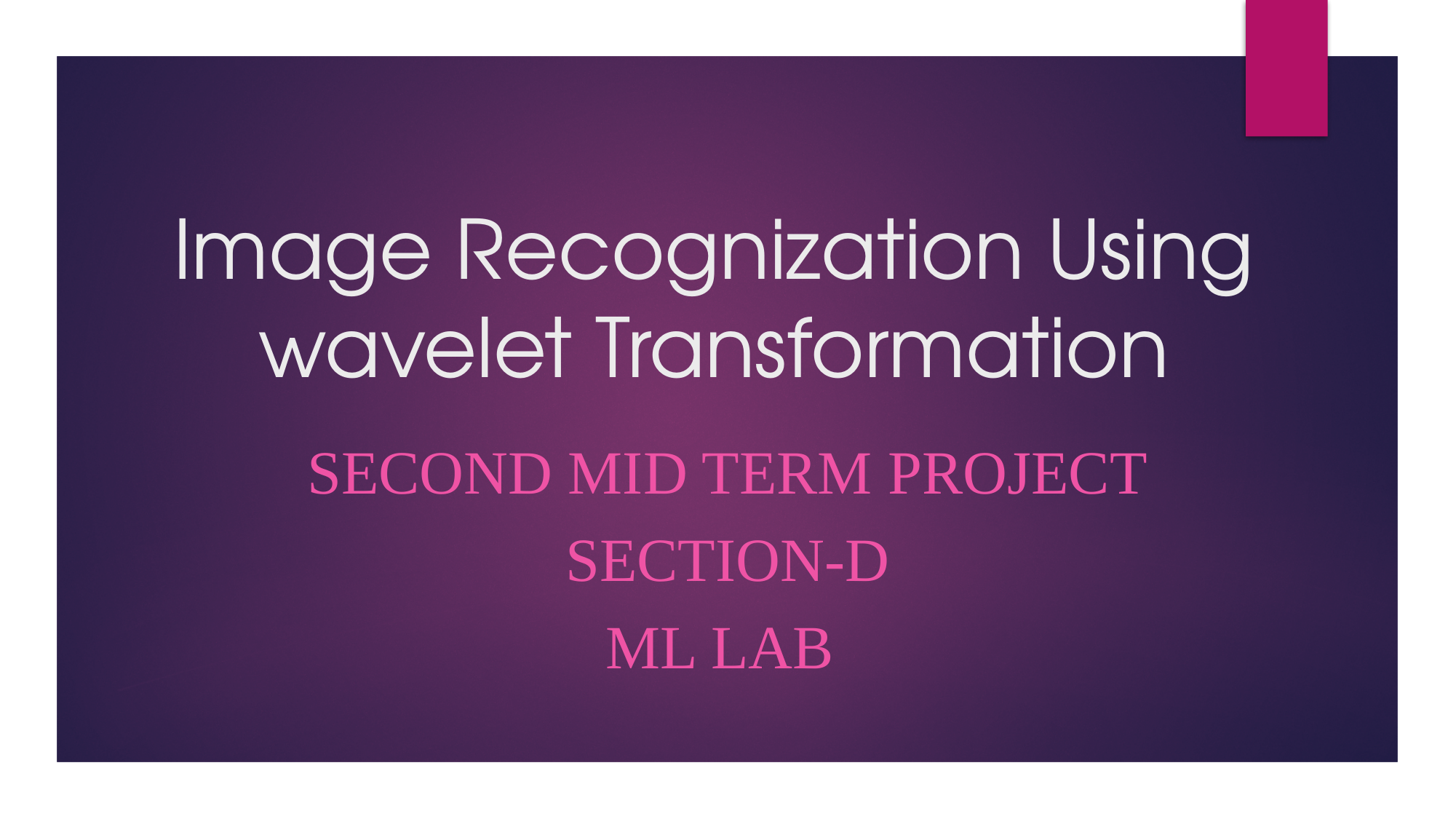

# Image Recognization Using wavelet Transformation
Second Mid term Project
Section-D
Ml Lab